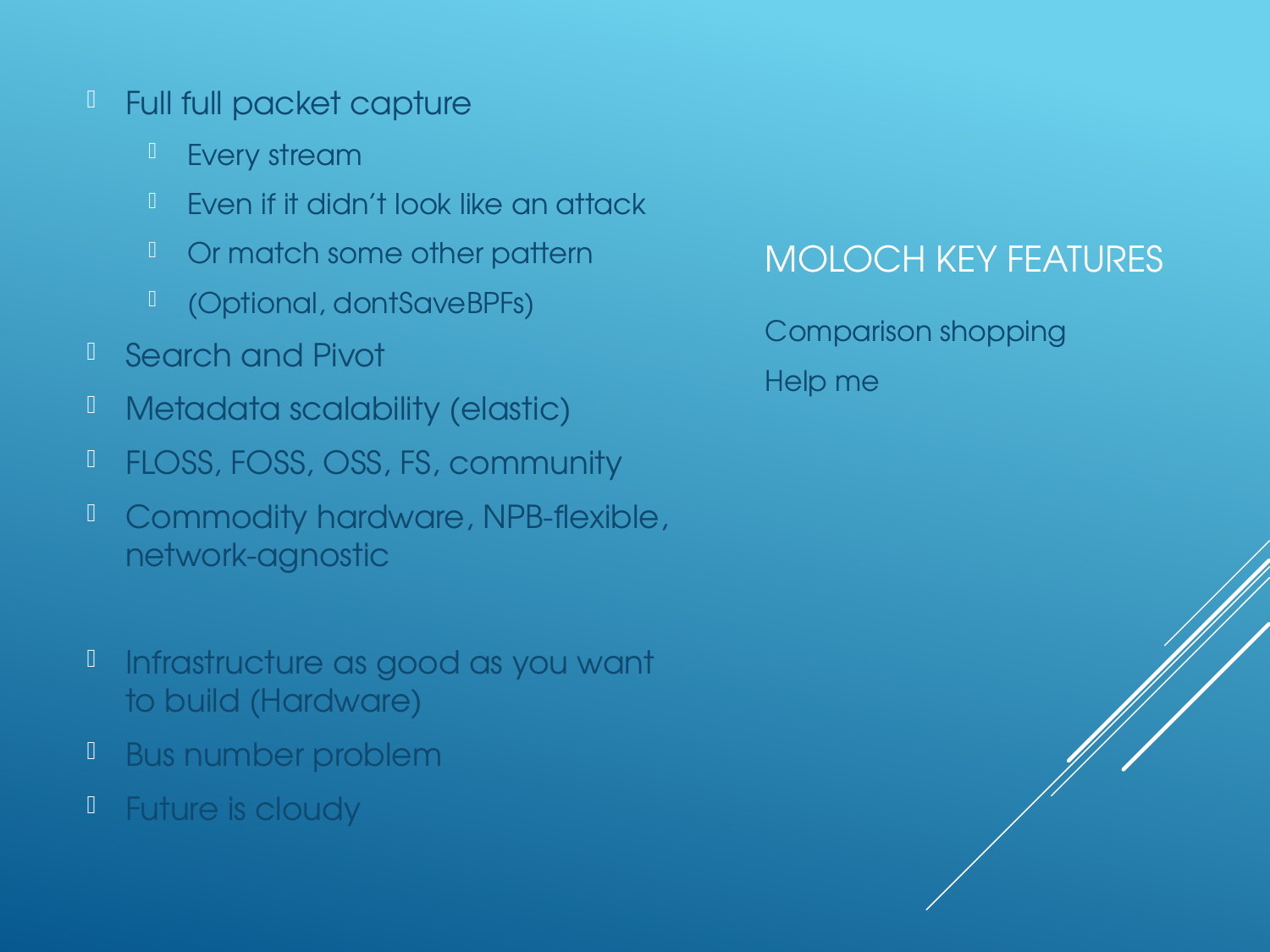

Full full packet capture
Every stream
Even if it didn’t look like an attack
Or match some other pattern
(Optional, dontSaveBPFs)
Search and Pivot
Metadata scalability (elastic)
FLOSS, FOSS, OSS, FS, community
Commodity hardware, NPB-flexible, network-agnostic

Infrastructure as good as you want to build (Hardware)
Bus number problem
Future is cloudy
# Moloch Key Features
Comparison shopping
Help me